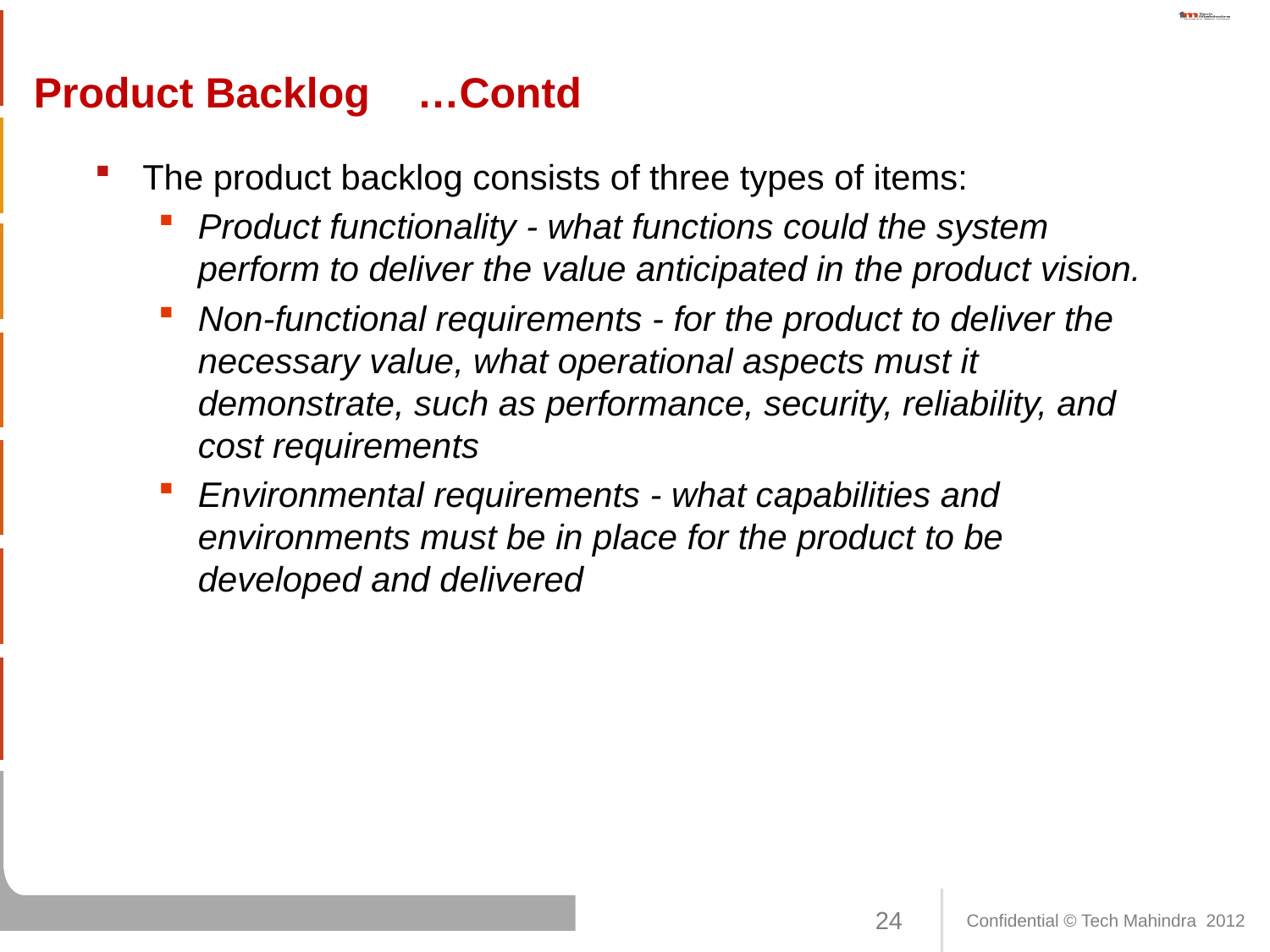

# Product Backlog    …Contd
The product backlog consists of three types of items:
Product functionality - what functions could the system perform to deliver the value anticipated in the product vision.
Non-functional requirements - for the product to deliver the necessary value, what operational aspects must it demonstrate, such as performance, security, reliability, and cost requirements
Environmental requirements - what capabilities and environments must be in place for the product to be developed and delivered